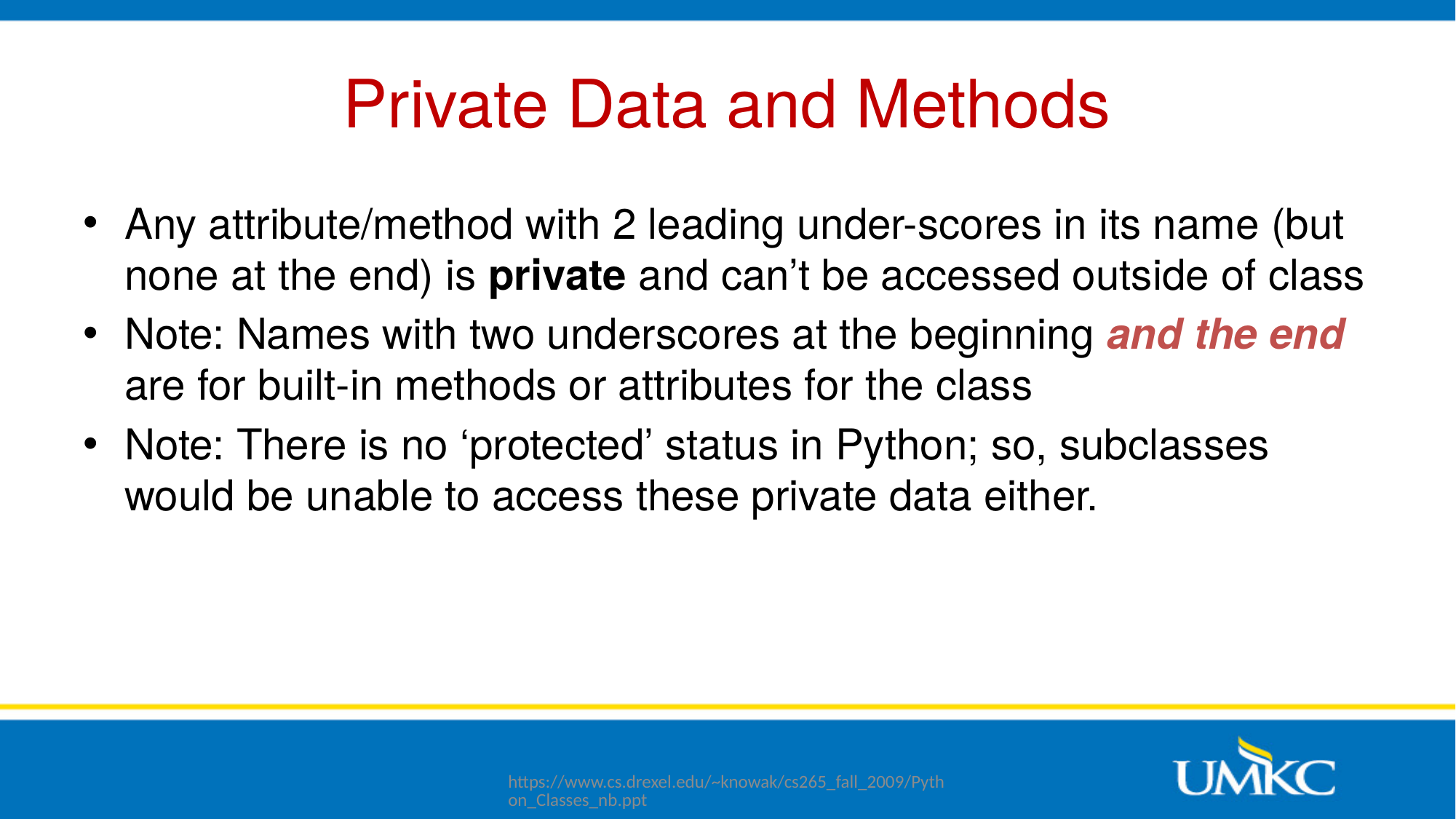

# Private Data and Methods
Any attribute/method with 2 leading under-scores in its name (but none at the end) is private and can’t be accessed outside of class
Note: Names with two underscores at the beginning and the end are for built-in methods or attributes for the class
Note: There is no ‘protected’ status in Python; so, subclasses would be unable to access these private data either.
https://www.cs.drexel.edu/~knowak/cs265_fall_2009/Python_Classes_nb.ppt